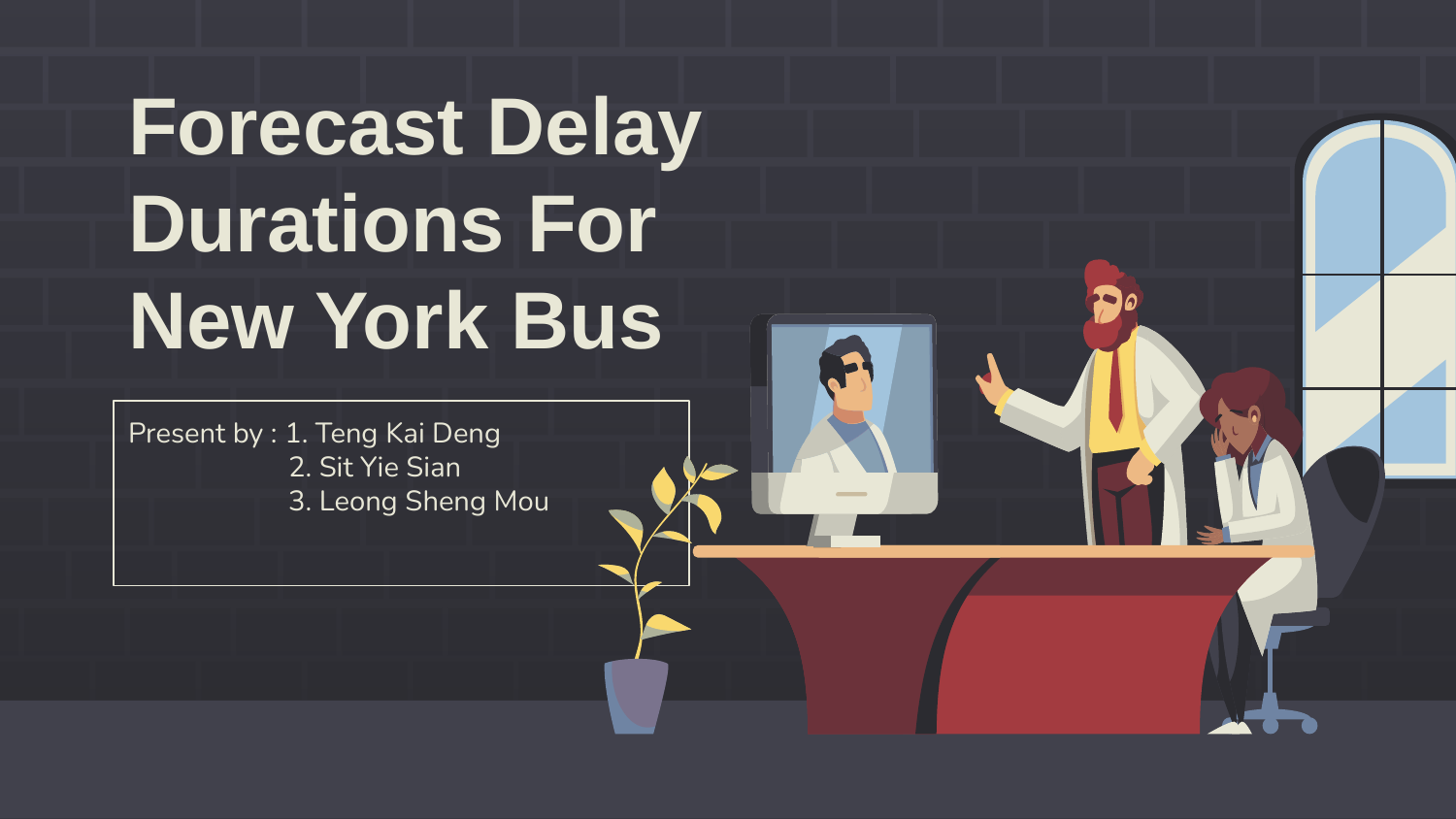

# Forecast Delay Durations For New York Bus

Present by : 1. Teng Kai Deng
                      2. Sit Yie Sian
                      3. Leong Sheng Mou